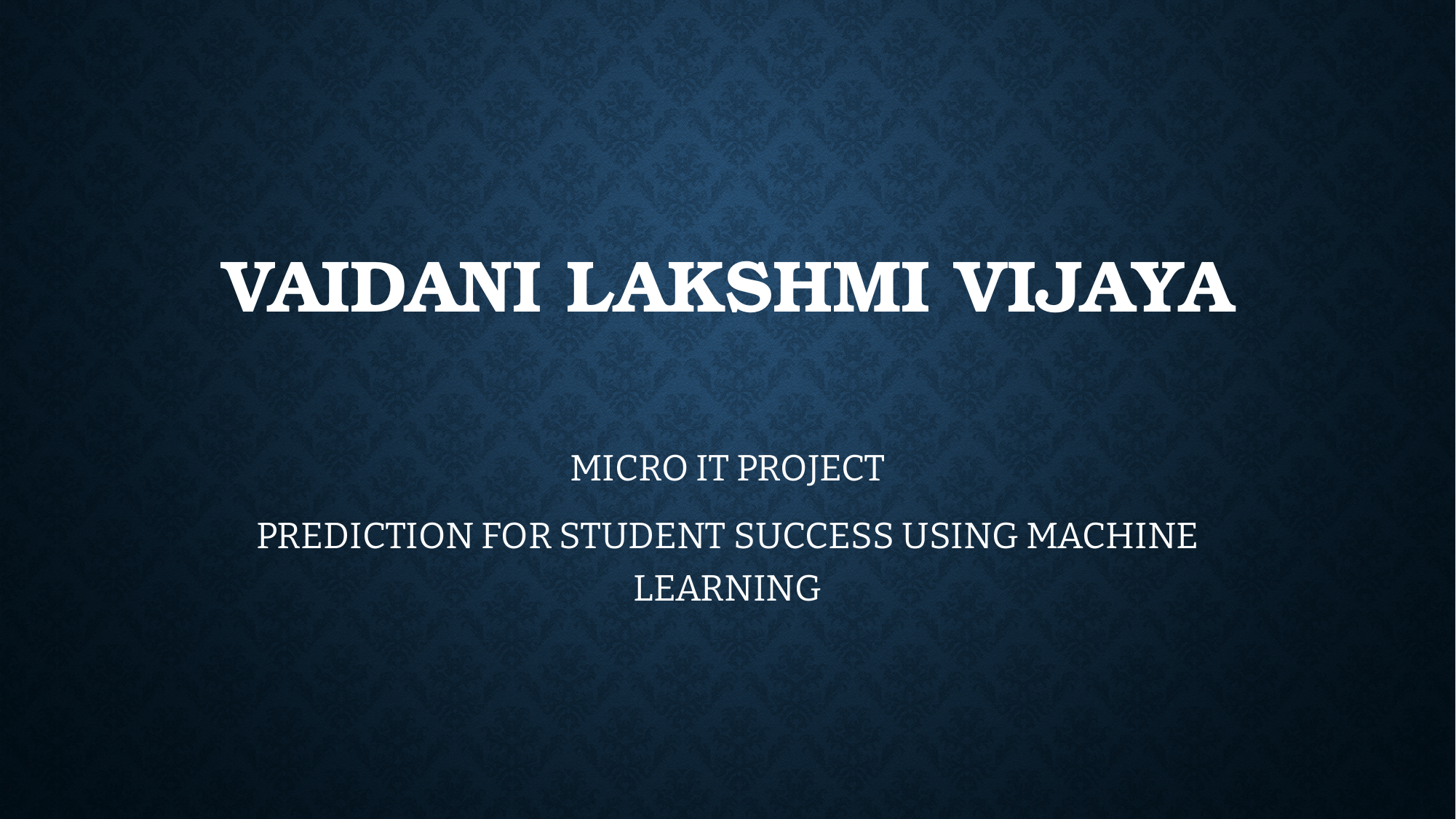

# Vaidani Lakshmi Vijaya
MICRO IT PROJECT
PREDICTION FOR STUDENT SUCCESS USING MACHINE LEARNING